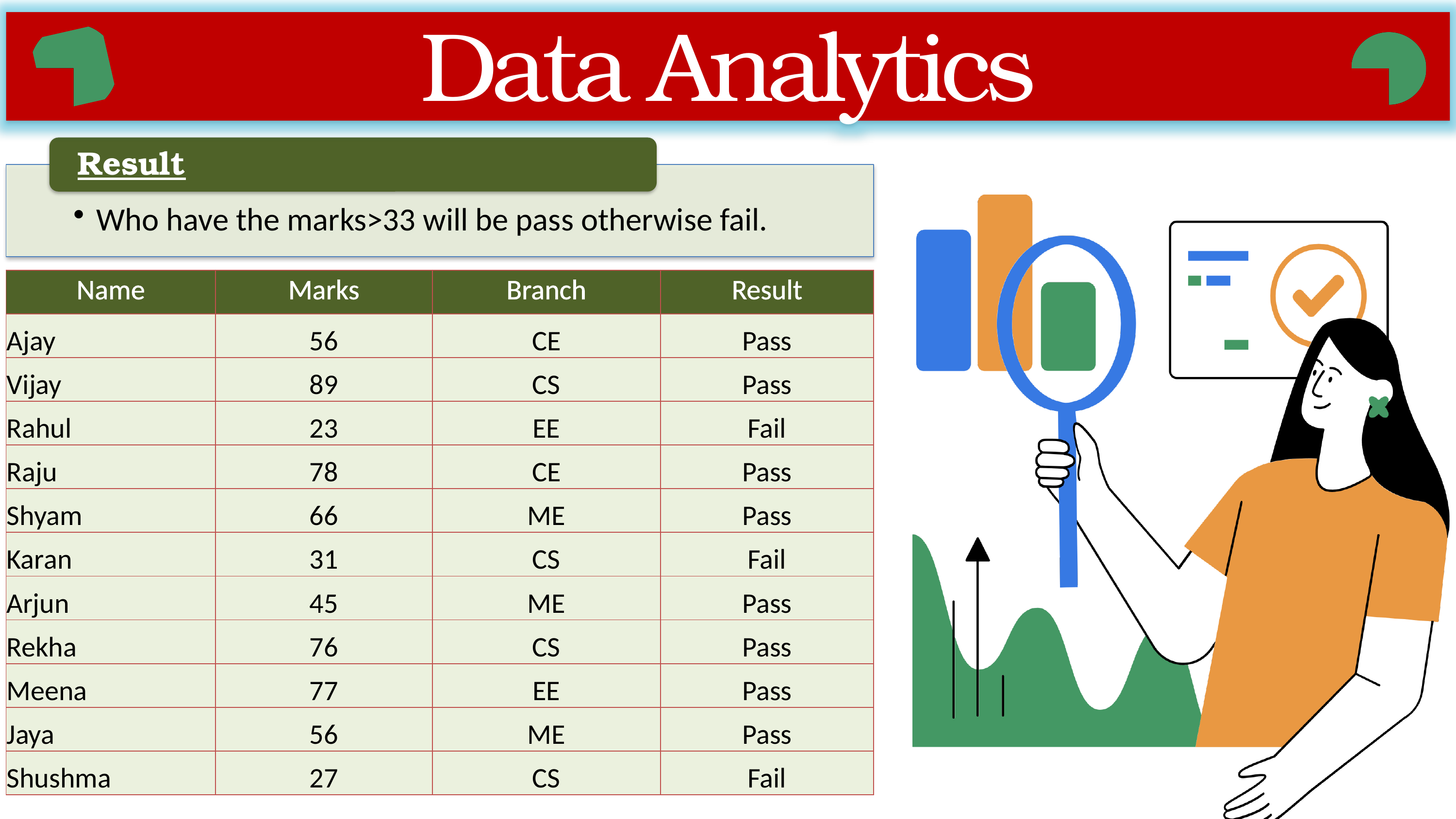

Data Analytics

Who have the marks>33 will be pass otherwise fail.
Result

| Name | Marks | Branch | Result |
| --- | --- | --- | --- |
| Ajay | 56 | CE | Pass |
| Vijay | 89 | CS | Pass |
| Rahul | 23 | EE | Fail |
| Raju | 78 | CE | Pass |
| Shyam | 66 | ME | Pass |
| Karan | 31 | CS | Fail |
| Arjun | 45 | ME | Pass |
| Rekha | 76 | CS | Pass |
| Meena | 77 | EE | Pass |
| Jaya | 56 | ME | Pass |
| Shushma | 27 | CS | Fail |